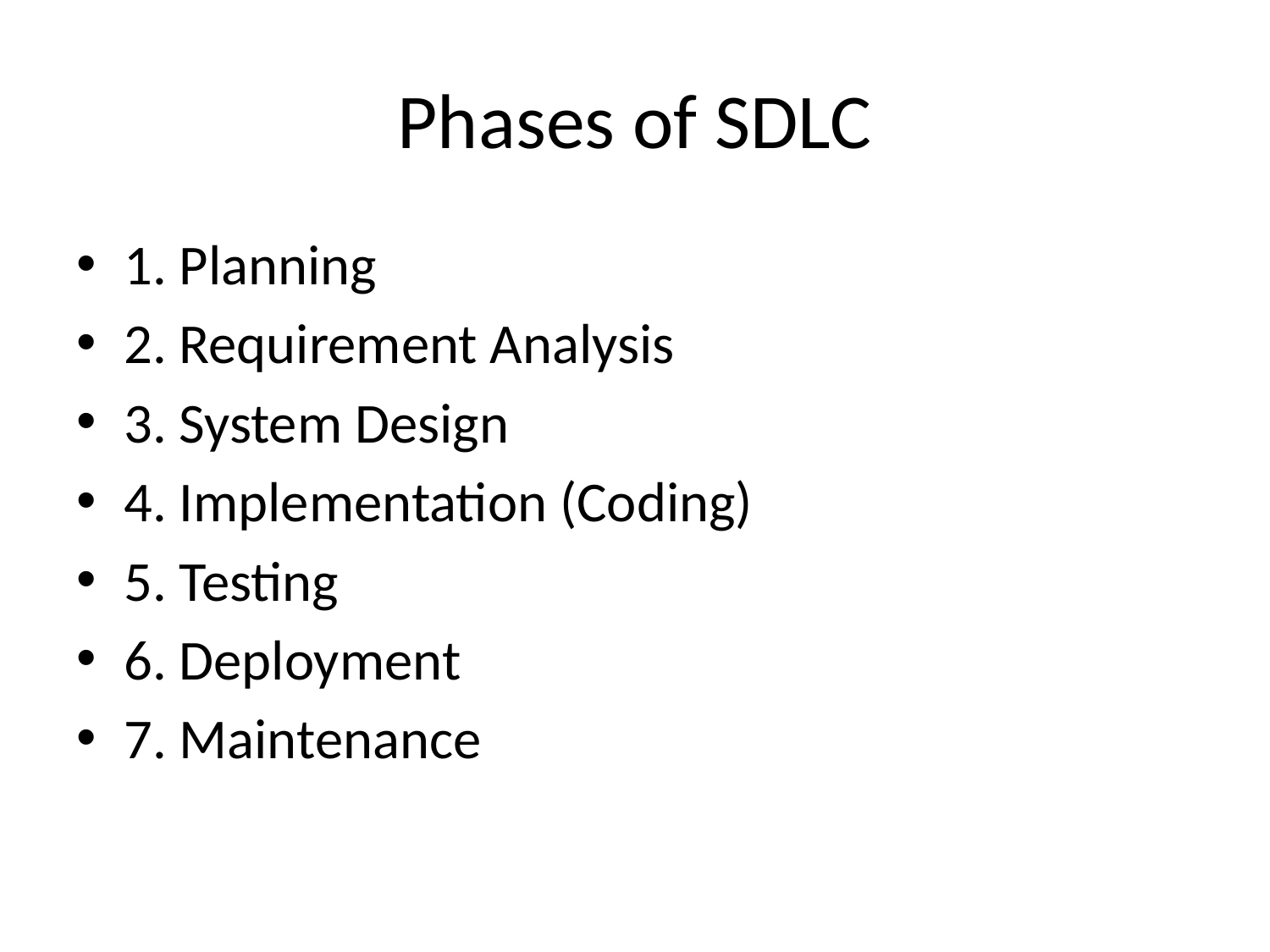

# Phases of SDLC
1. Planning
2. Requirement Analysis
3. System Design
4. Implementation (Coding)
5. Testing
6. Deployment
7. Maintenance